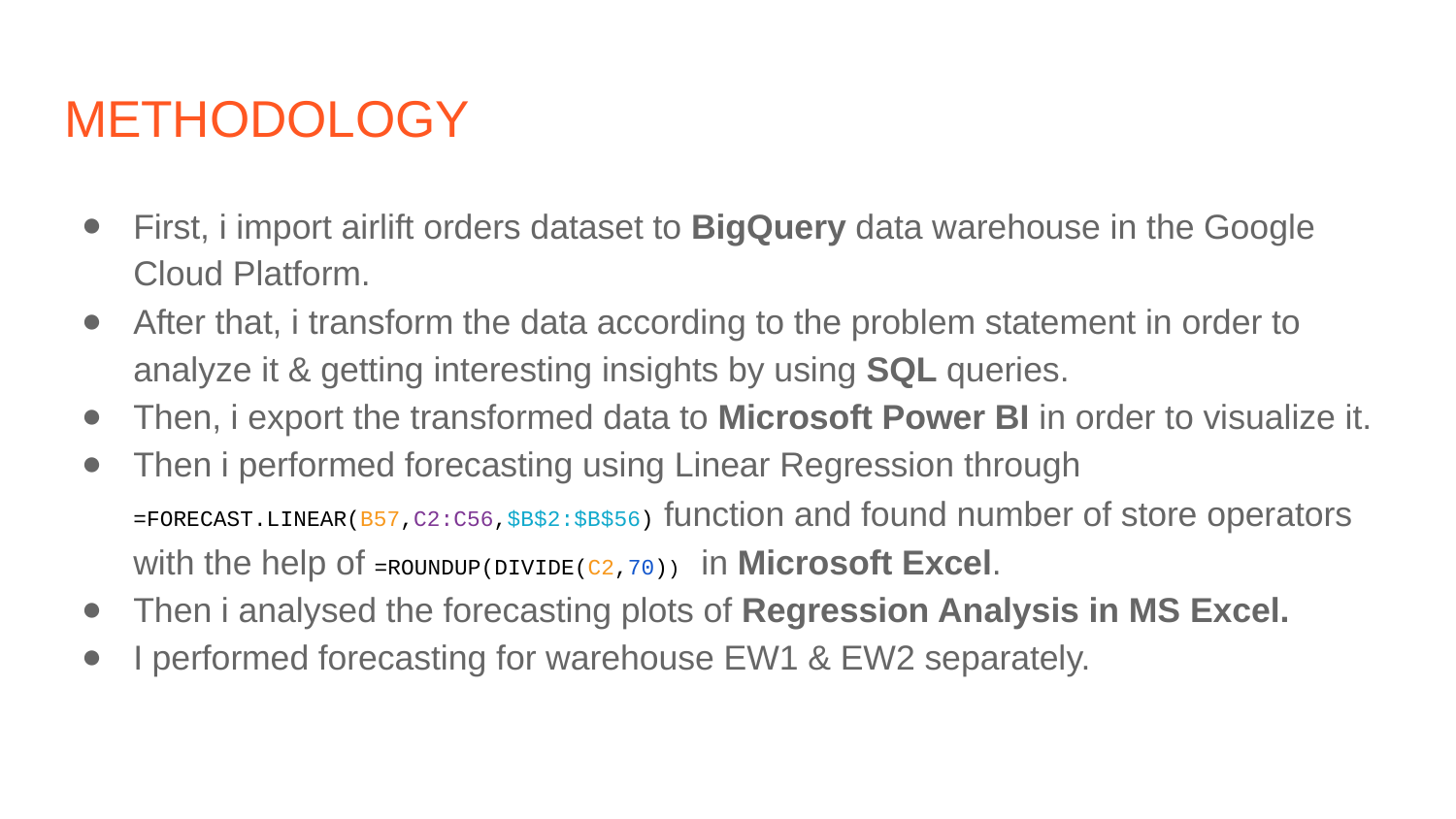

# METHODOLOGY
First, i import airlift orders dataset to BigQuery data warehouse in the Google Cloud Platform.
After that, i transform the data according to the problem statement in order to analyze it & getting interesting insights by using SQL queries.
Then, i export the transformed data to Microsoft Power BI in order to visualize it.
Then i performed forecasting using Linear Regression through =FORECAST.LINEAR(B57,C2:C56,$B$2:$B$56) function and found number of store operators with the help of =ROUNDUP(DIVIDE(C2,70))  in Microsoft Excel.
Then i analysed the forecasting plots of Regression Analysis in MS Excel.
I performed forecasting for warehouse EW1 & EW2 separately.